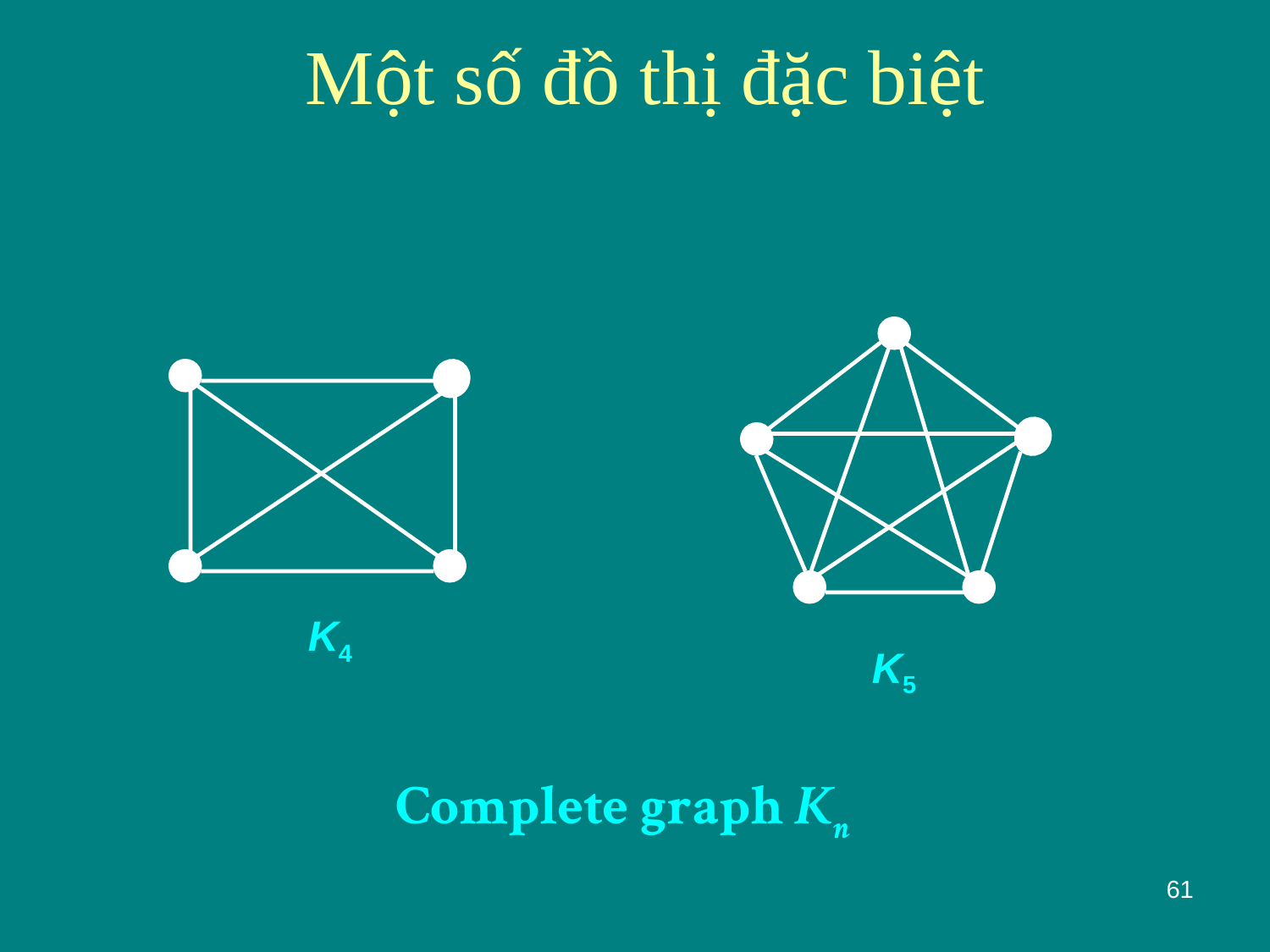

Một số đồ thị đặc biệt

 K4
 K5
Complete graph Kn
61